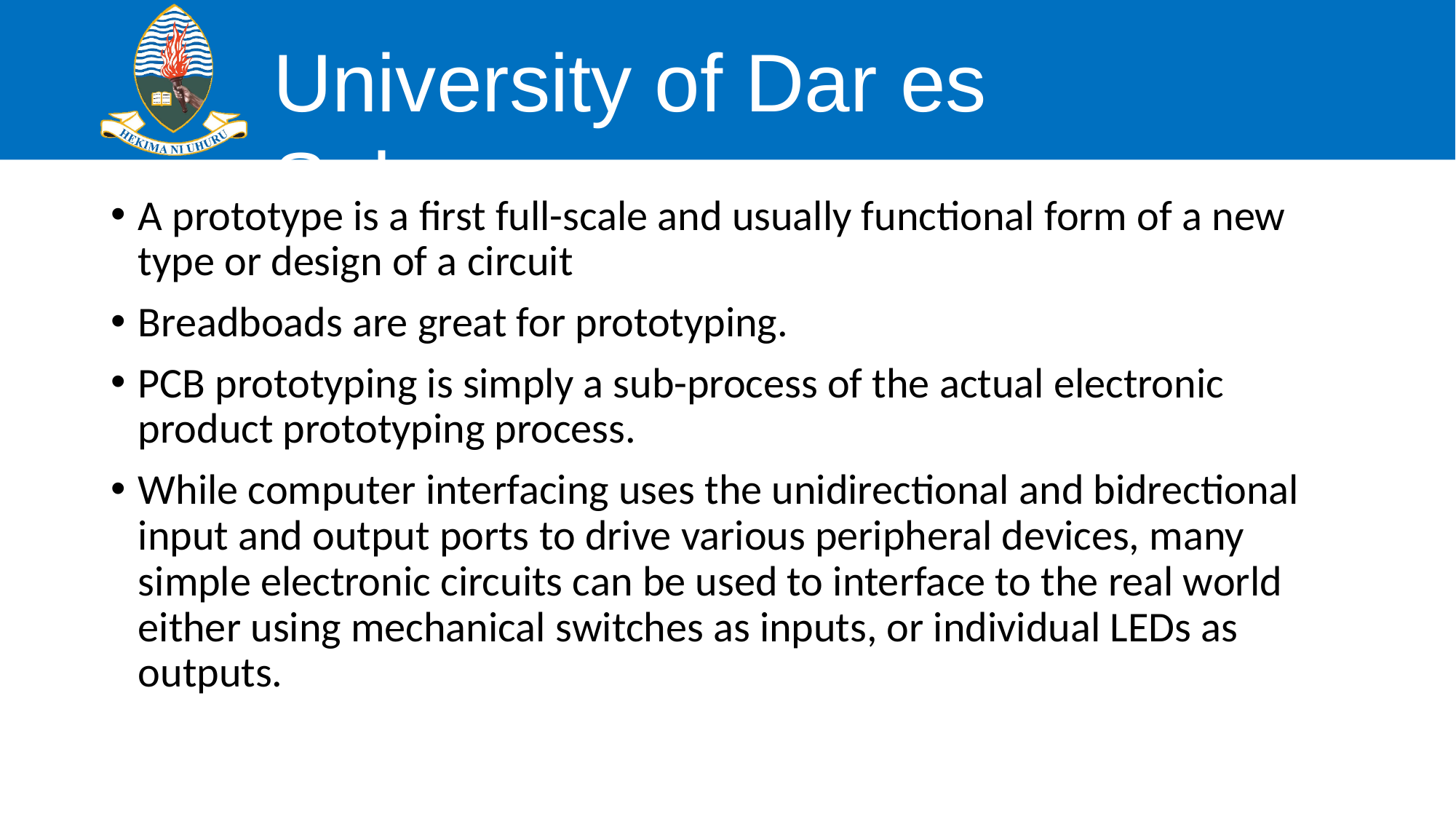

A prototype is a first full-scale and usually functional form of a new type or design of a circuit
Breadboads are great for prototyping.
PCB prototyping is simply a sub-process of the actual electronic product prototyping process.
While computer interfacing uses the unidirectional and bidrectional input and output ports to drive various peripheral devices, many simple electronic circuits can be used to interface to the real world either using mechanical switches as inputs, or individual LEDs as outputs.